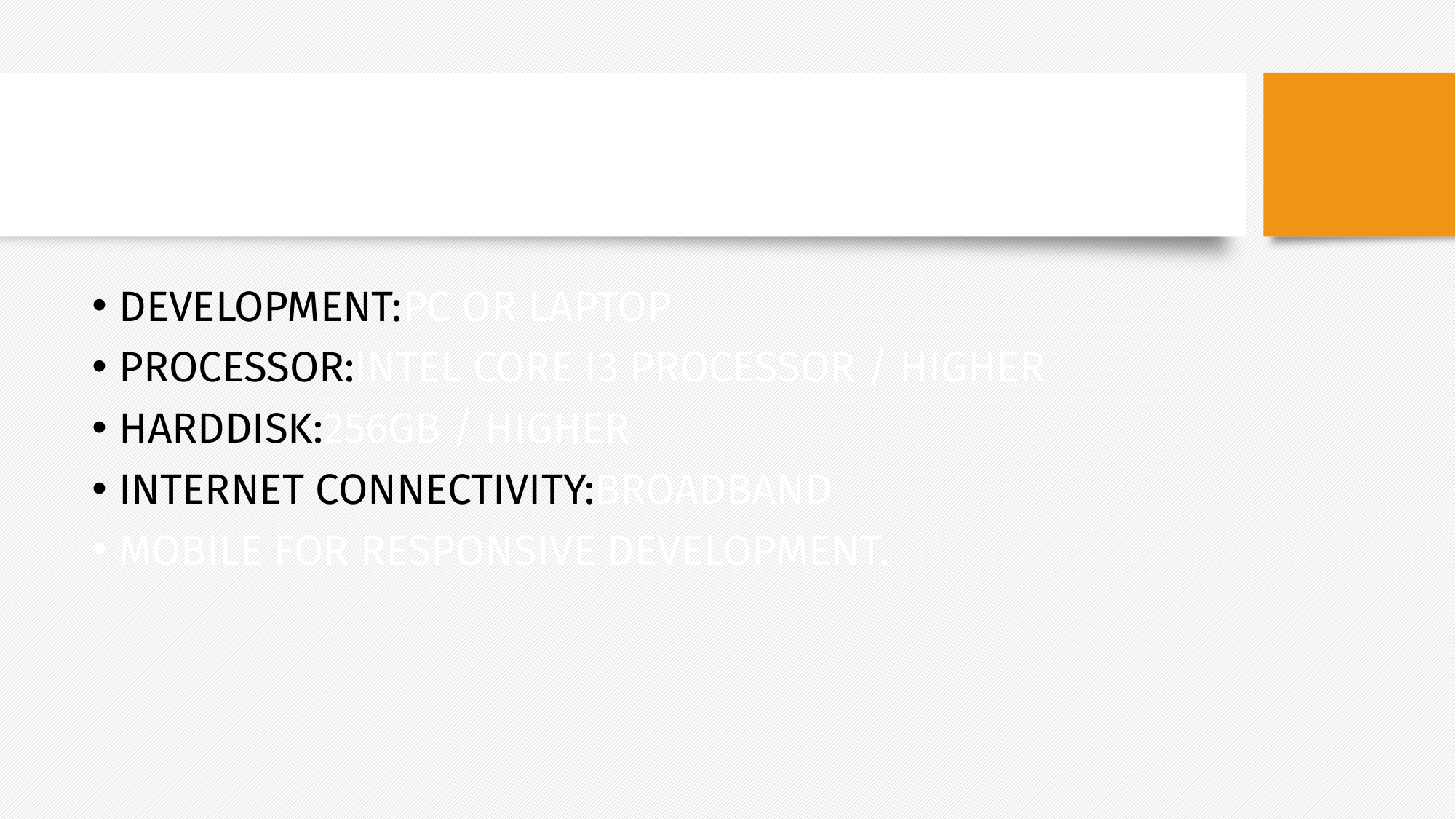

HARDWARE REQUIREMENTS:
DEVELOPMENT:PC OR LAPTOP
PROCESSOR:INTEL CORE I3 PROCESSOR / HIGHER
HARDDISK:256GB / HIGHER
INTERNET CONNECTIVITY:BROADBAND
MOBILE FOR RESPONSIVE DEVELOPMENT.